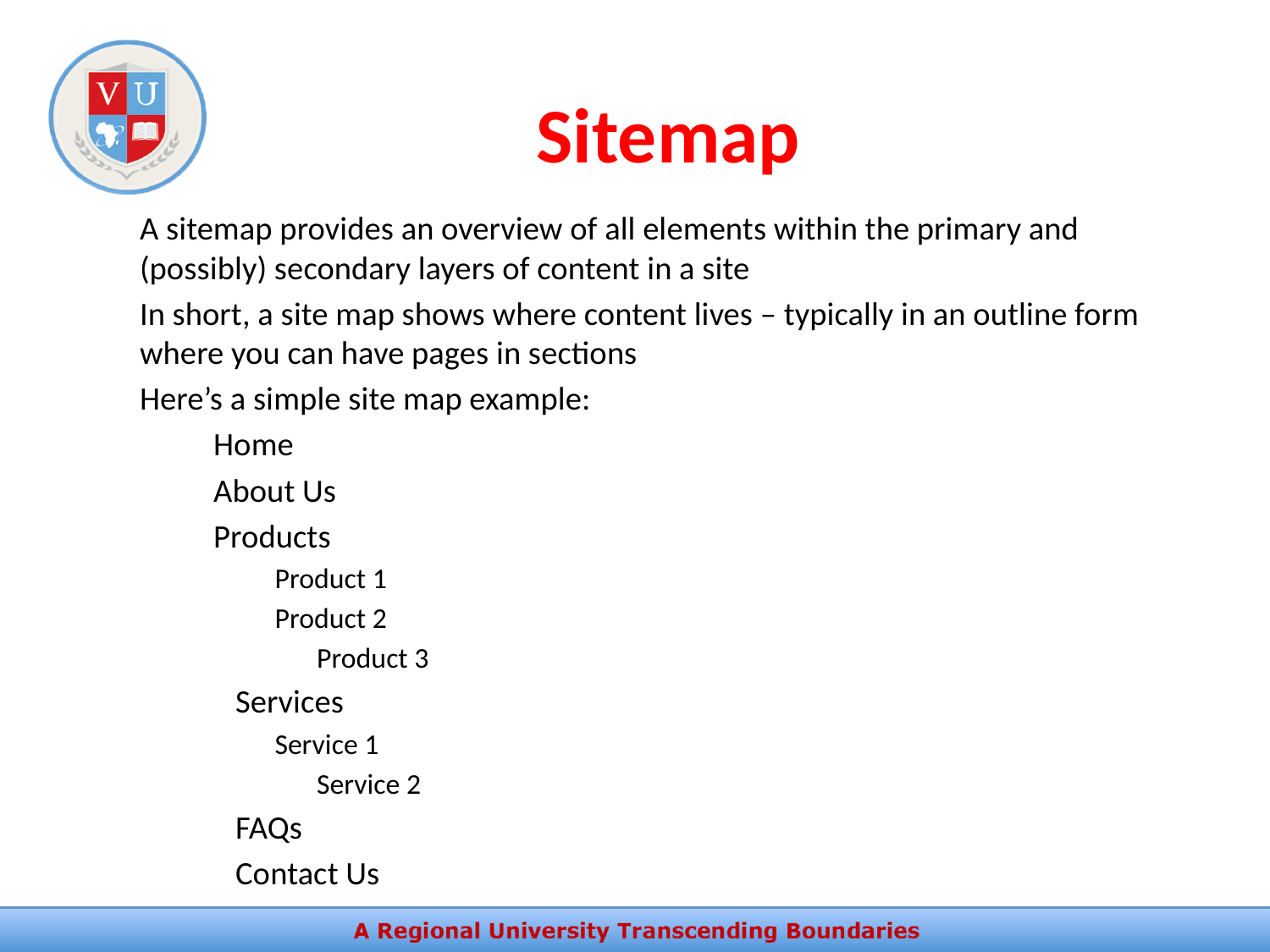

# Sitemap
A sitemap provides an overview of all elements within the primary and (possibly) secondary layers of content in a site
In short, a site map shows where content lives – typically in an outline form where you can have pages in sections
Here’s a simple site map example:
		Home
		About Us
		Products
		      Product 1
		      Product 2
                  Product 3
		Services
		      Service 1
                  Service 2
		FAQs
		Contact Us